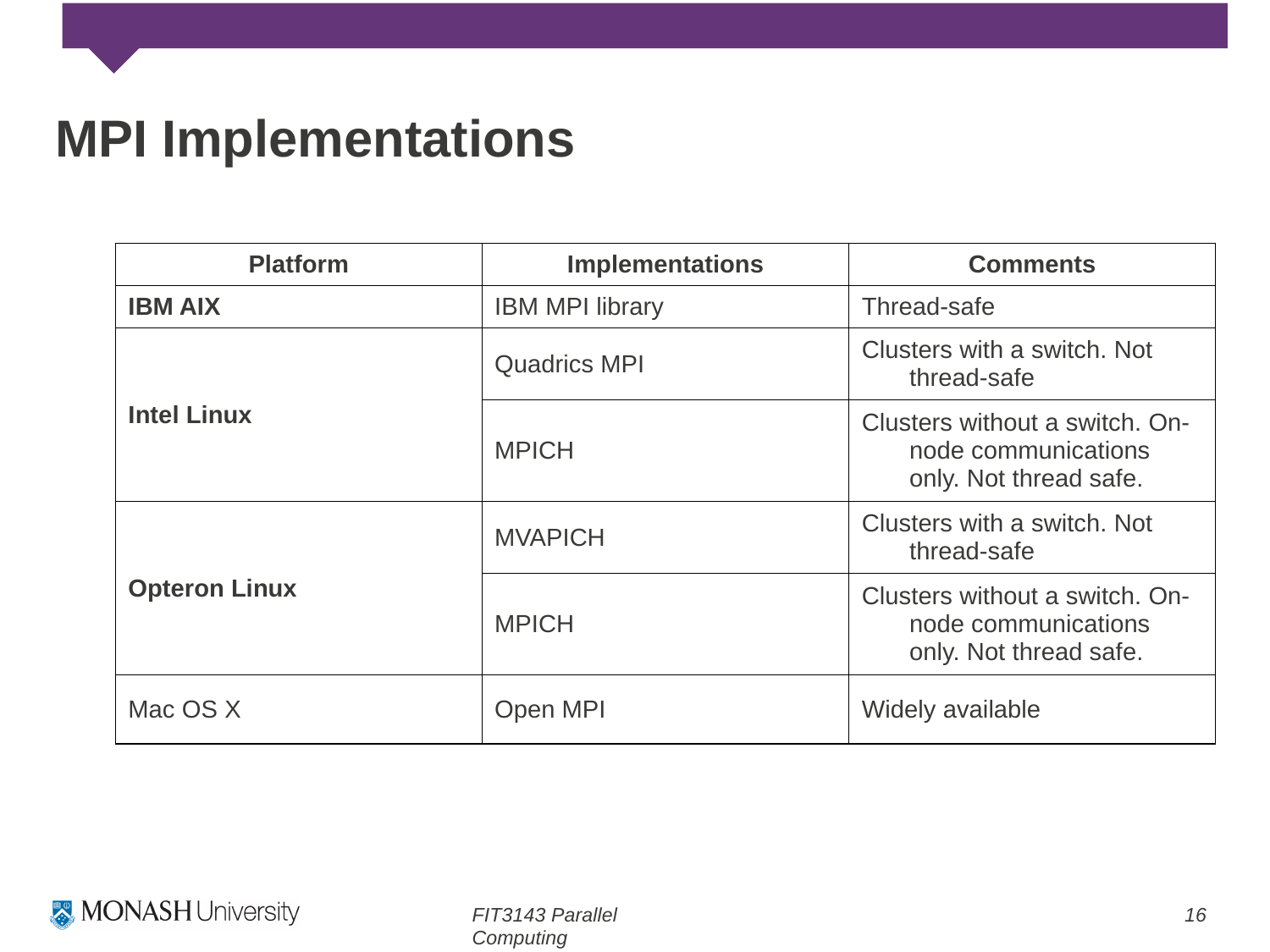

# MPI Implementations
| Platform | Implementations | Comments |
| --- | --- | --- |
| IBM AIX | IBM MPI library | Thread-safe |
| Intel Linux | Quadrics MPI | Clusters with a switch. Not thread-safe |
|  | MPICH | Clusters without a switch. On-node communications only. Not thread safe. |
| Opteron Linux | MVAPICH | Clusters with a switch. Not thread-safe |
|  | MPICH | Clusters without a switch. On-node communications only. Not thread safe. |
| Mac OS X | Open MPI | Widely available |